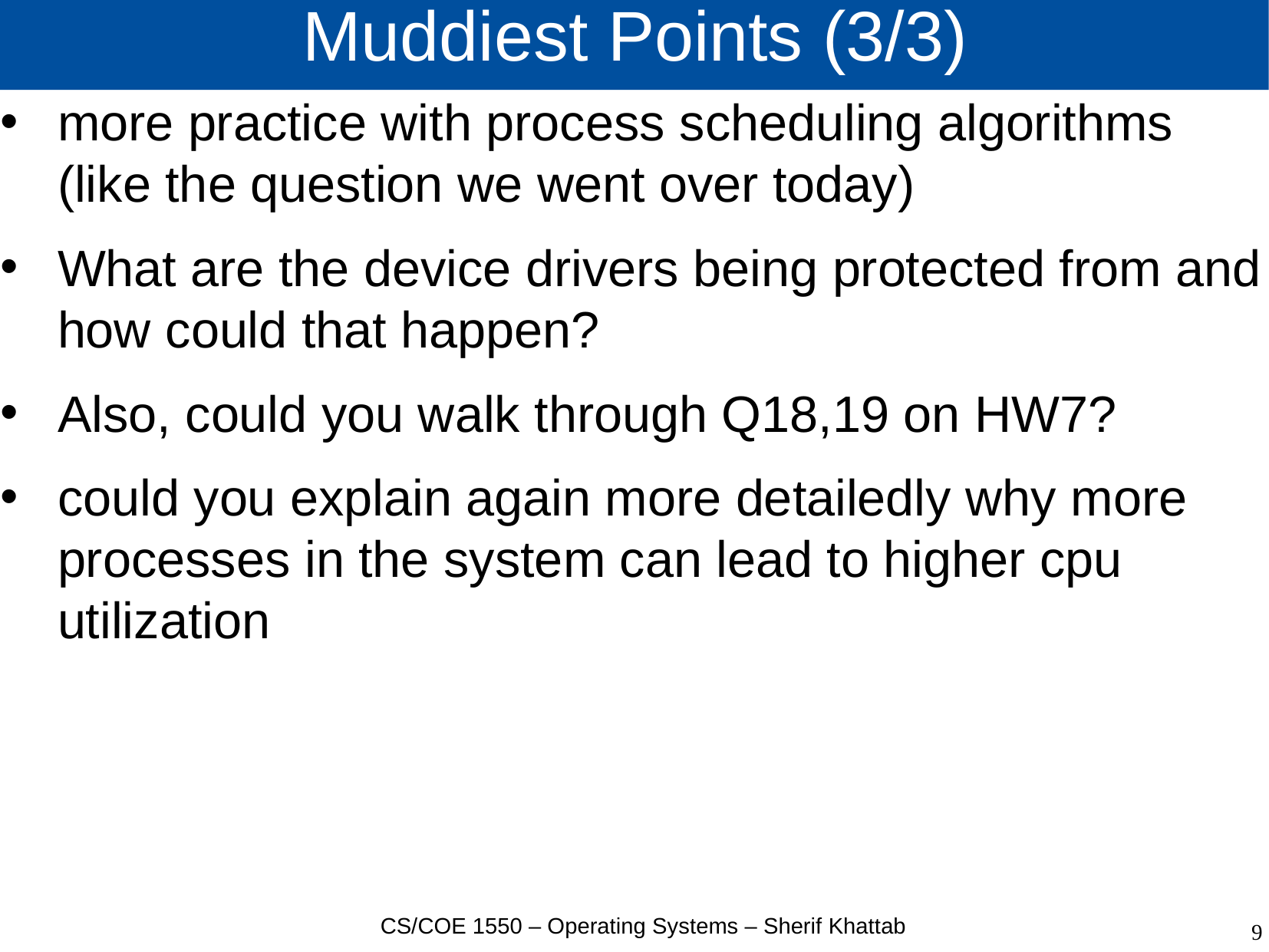

# Muddiest Points (3/3)
more practice with process scheduling algorithms (like the question we went over today)
What are the device drivers being protected from and how could that happen?
Also, could you walk through Q18,19 on HW7?
could you explain again more detailedly why more processes in the system can lead to higher cpu utilization
CS/COE 1550 – Operating Systems – Sherif Khattab
9